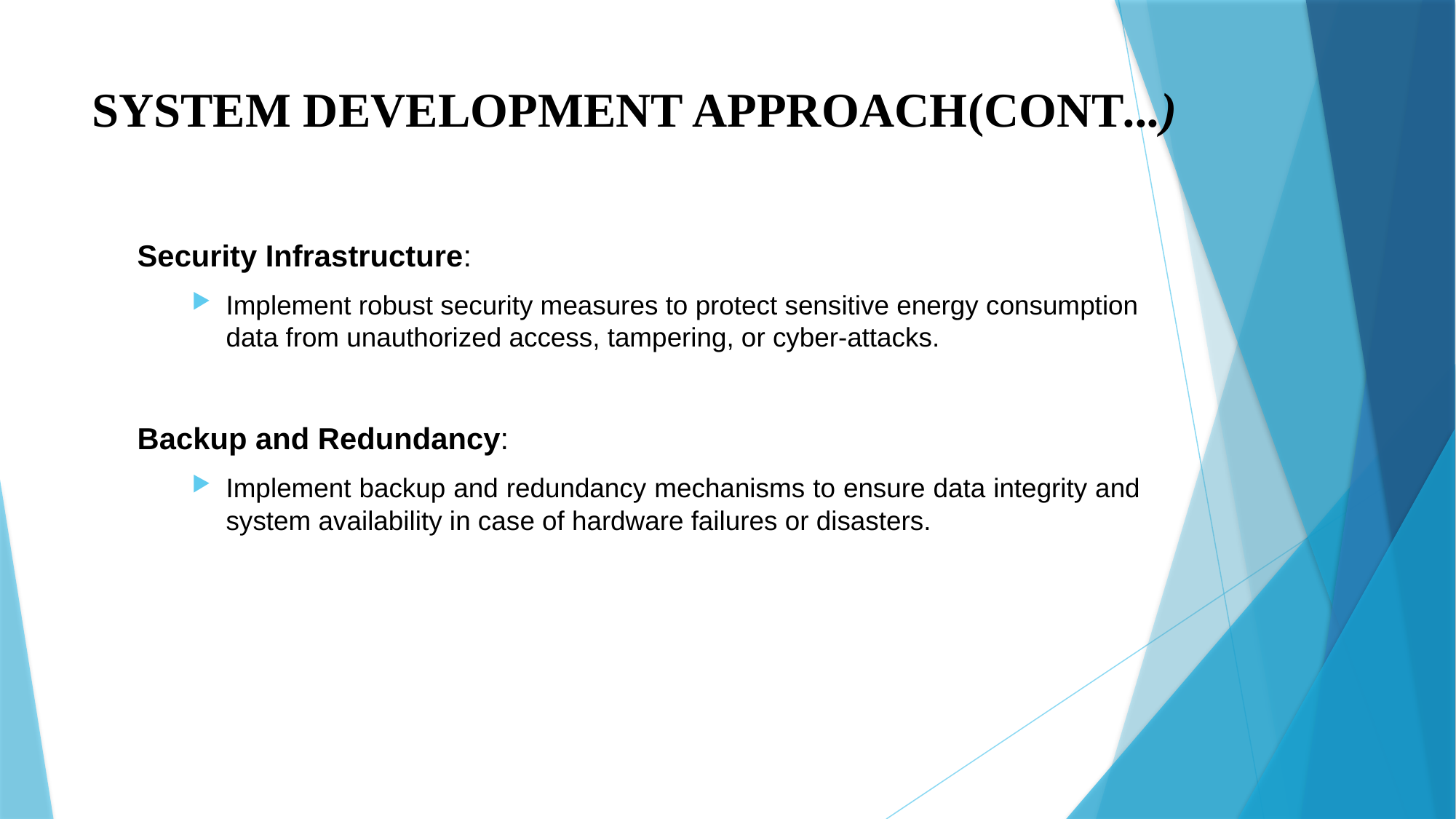

# SYSTEM DEVELOPMENT APPROACH(CONT...)
Security Infrastructure:
Implement robust security measures to protect sensitive energy consumption data from unauthorized access, tampering, or cyber-attacks.

Backup and Redundancy:
Implement backup and redundancy mechanisms to ensure data integrity and system availability in case of hardware failures or disasters.